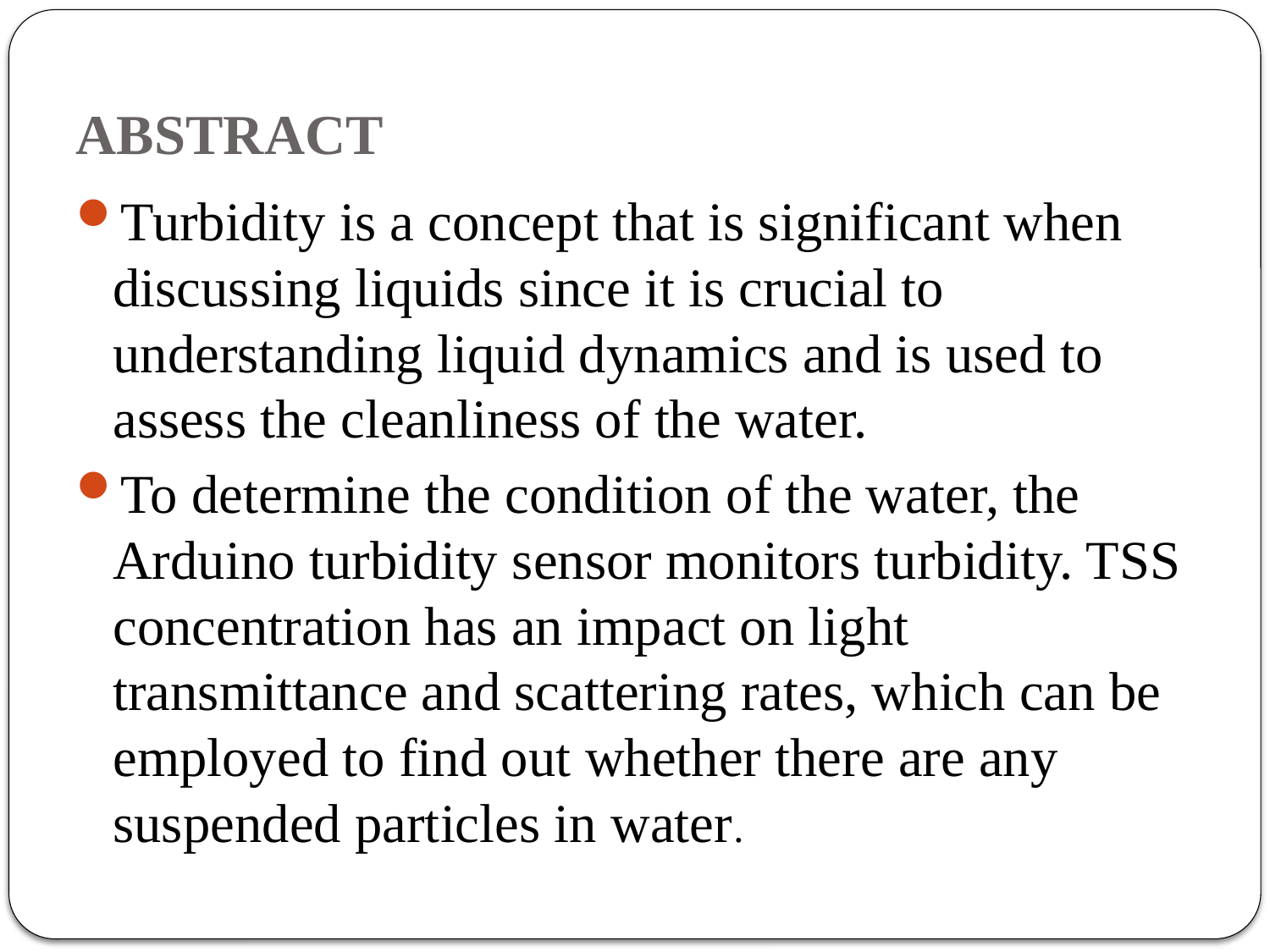

# ABSTRACT
Turbidity is a concept that is significant when discussing liquids since it is crucial to understanding liquid dynamics and is used to assess the cleanliness of the water.
To determine the condition of the water, the Arduino turbidity sensor monitors turbidity. TSS concentration has an impact on light transmittance and scattering rates, which can be employed to find out whether there are any suspended particles in water.